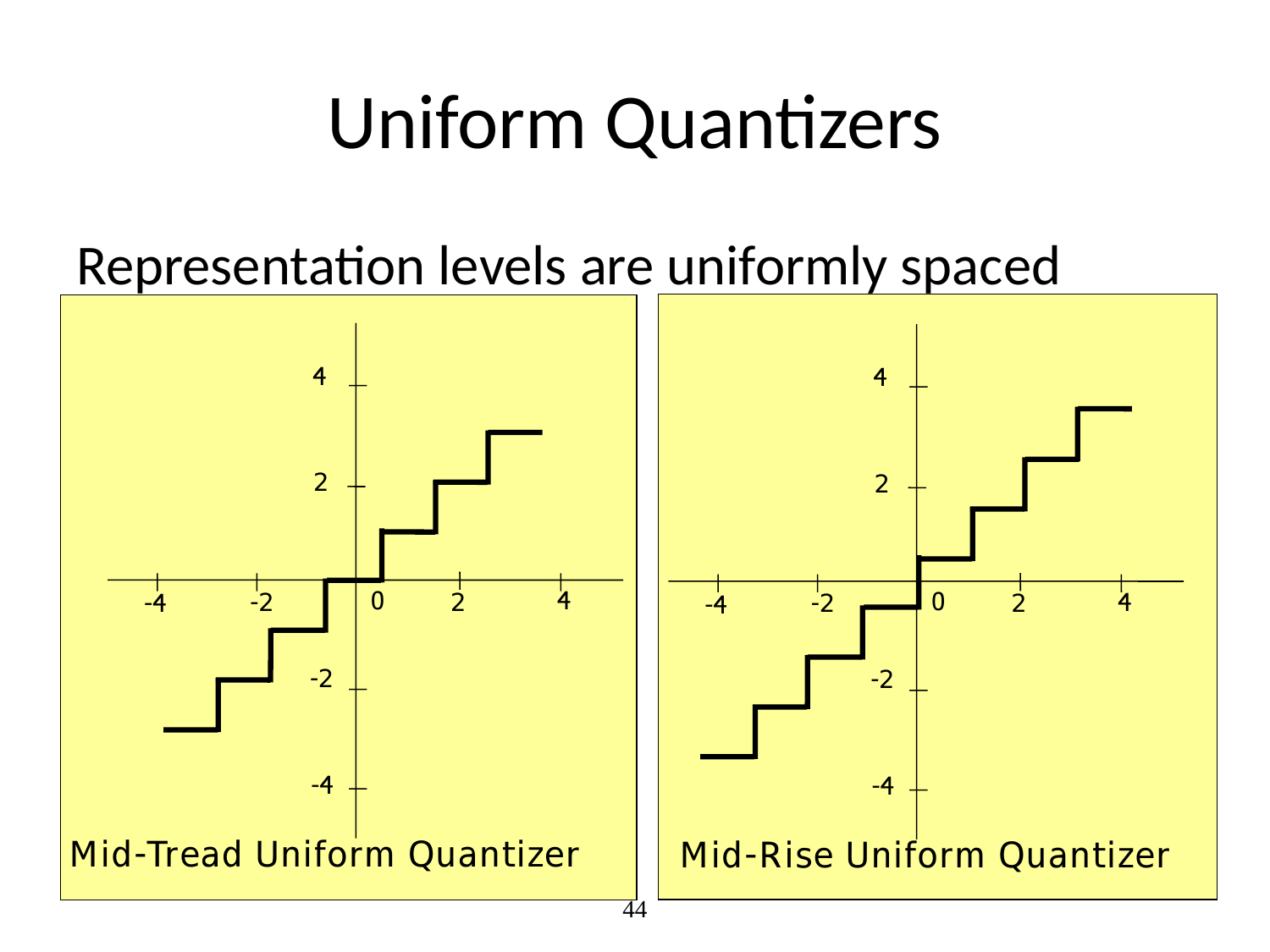

# Uniform Quantizers
Representation levels are uniformly spaced

4

2

0
4

2
-2
-4

-2

-4

4

2

0
4
2
-2

-4

-2

-4

Mid-Tread Uniform Quantizer
Mid-Rise Uniform Quantizer
44